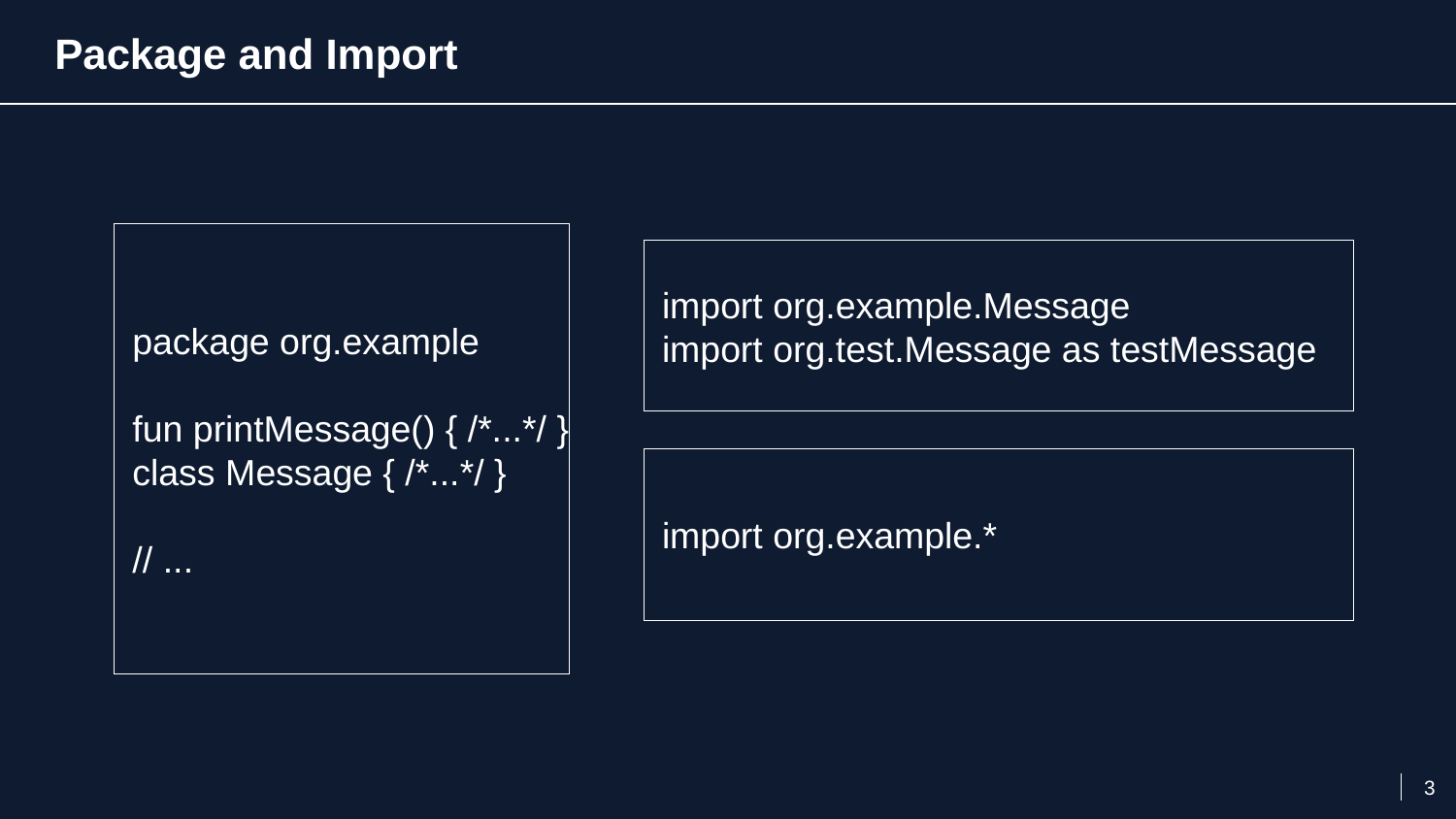

# Package and Import
package org.example

fun printMessage() { /*...*/ }
class Message { /*...*/ }

// ...
import org.example.Message
import org.test.Message as testMessage
import org.example.*